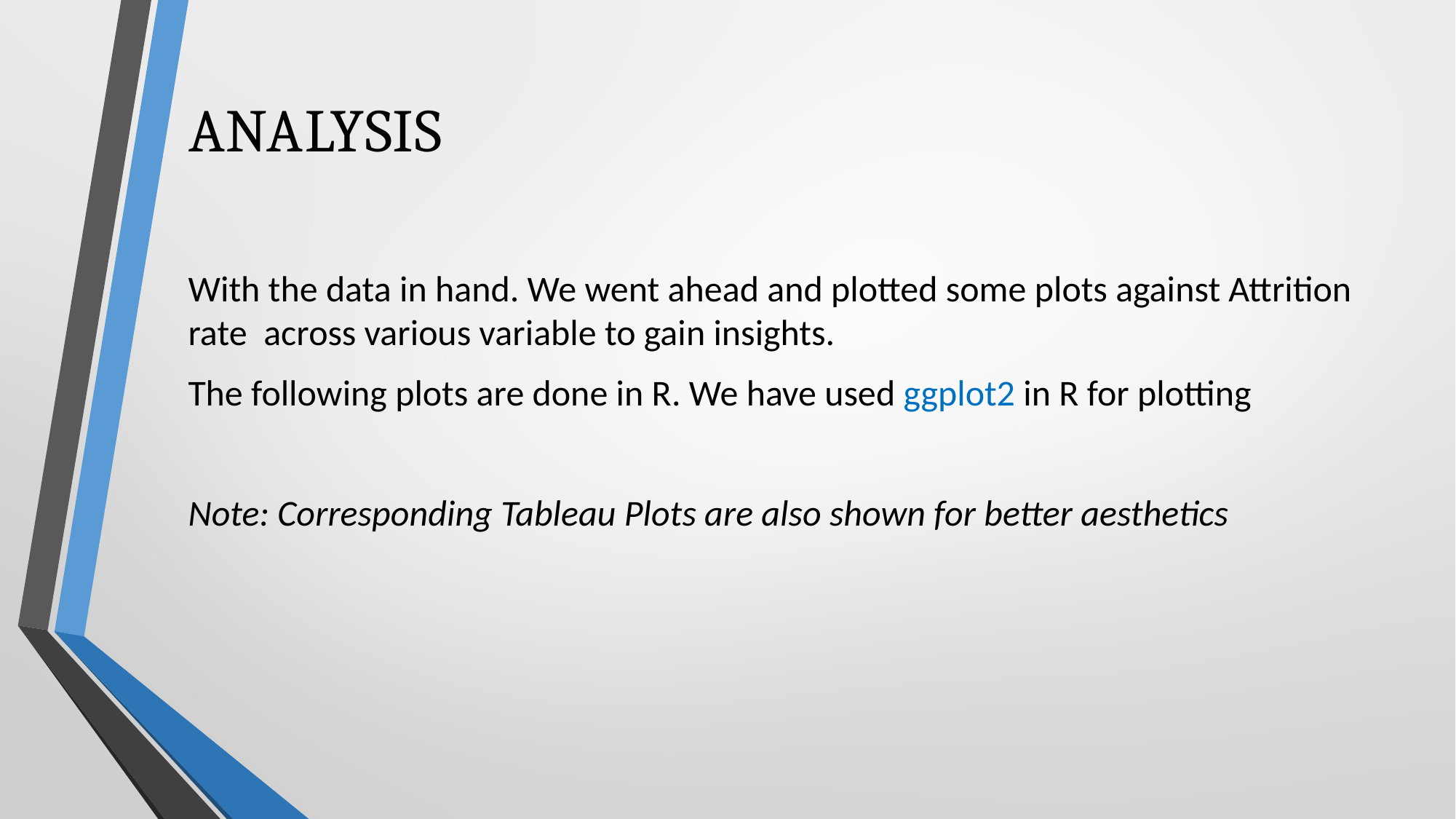

# ANALYSIS
With the data in hand. We went ahead and plotted some plots against Attrition rate  across various variable to gain insights.
The following plots are done in R. We have used ggplot2 in R for plotting

Note: Corresponding Tableau Plots are also shown for better aesthetics